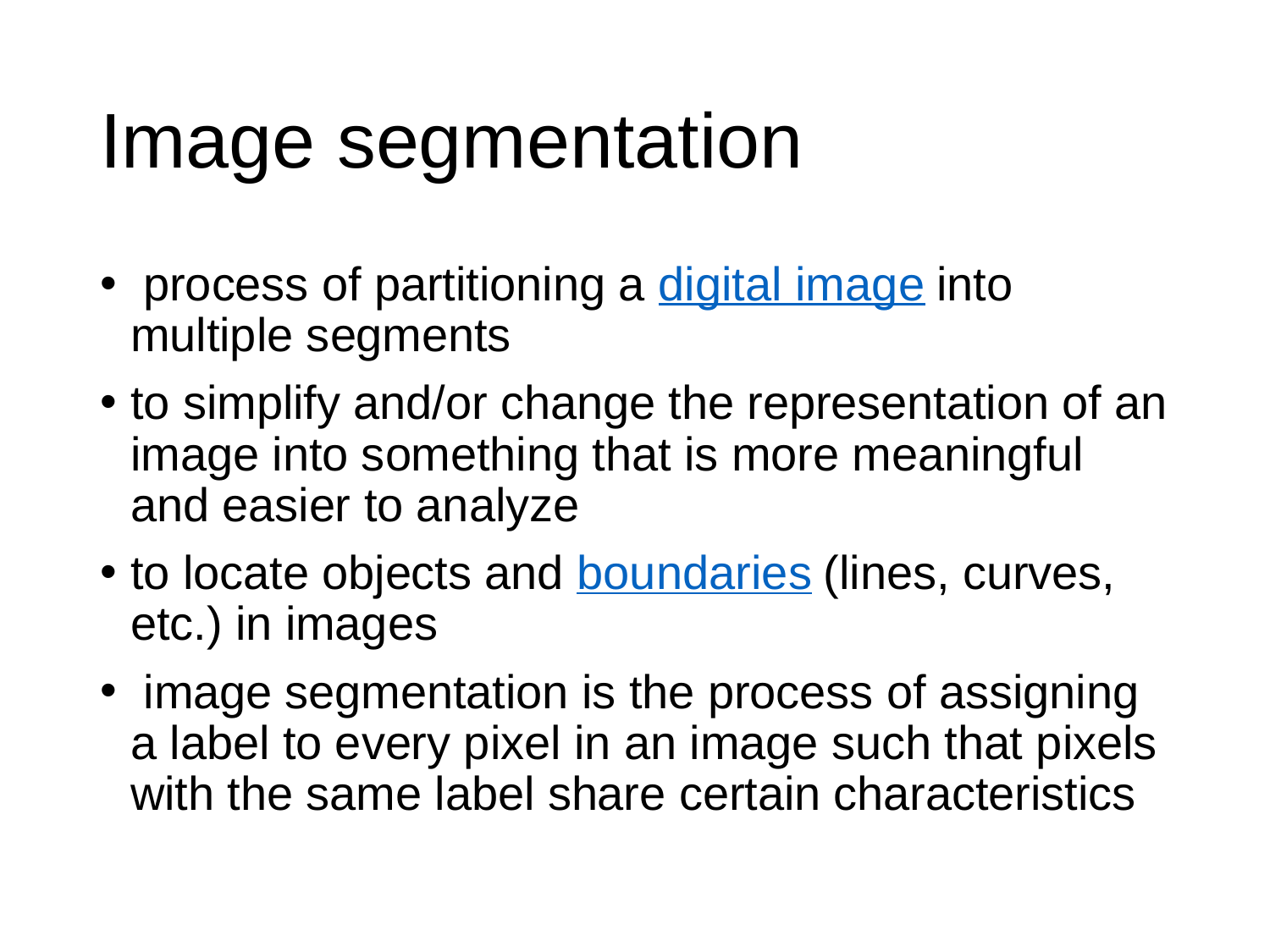

# Image segmentation
 process of partitioning a digital image into multiple segments
to simplify and/or change the representation of an image into something that is more meaningful and easier to analyze
to locate objects and boundaries (lines, curves, etc.) in images
 image segmentation is the process of assigning a label to every pixel in an image such that pixels with the same label share certain characteristics